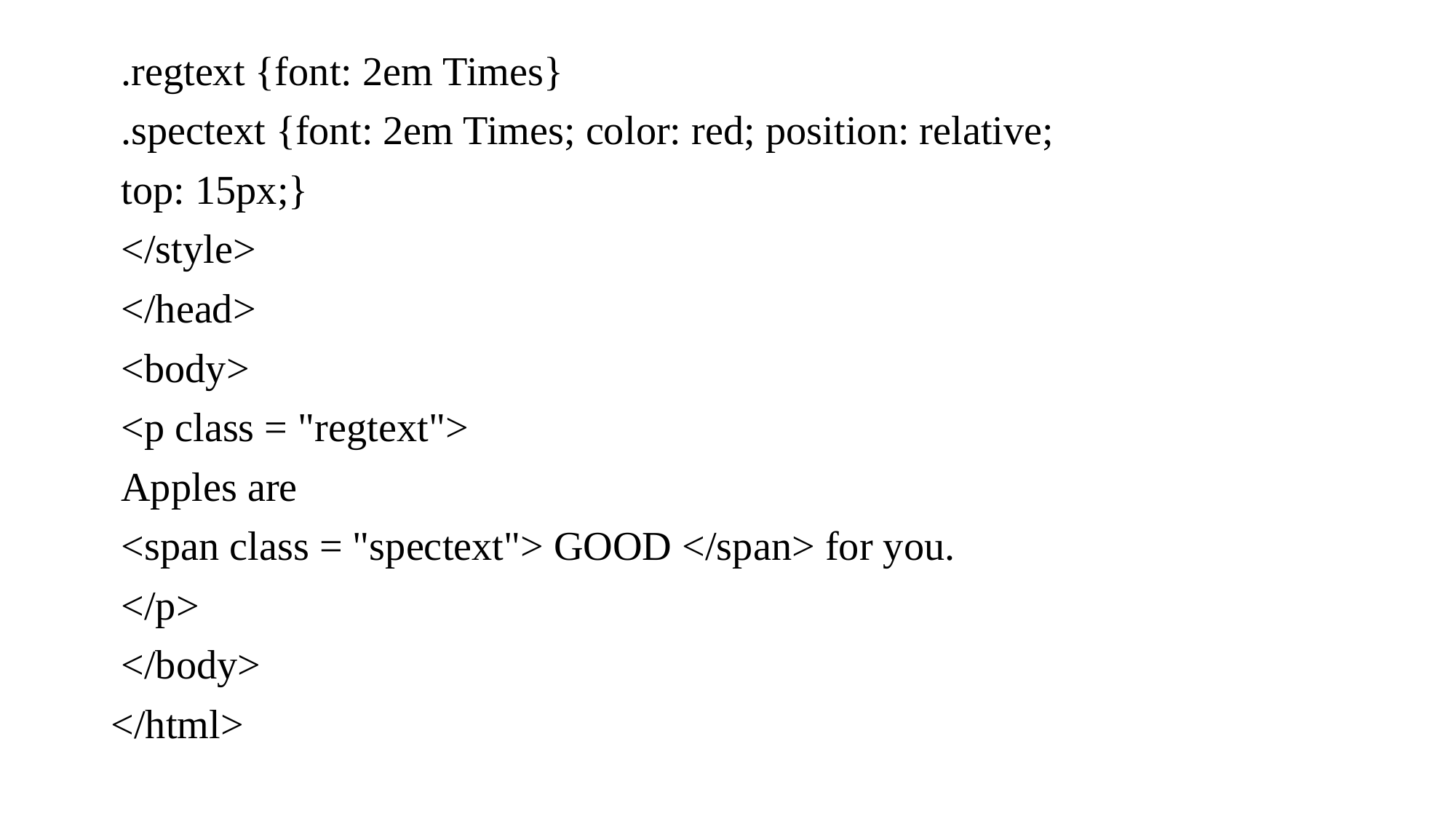

.regtext {font: 2em Times}
 .spectext {font: 2em Times; color: red; position: relative;
 top: 15px;}
 </style>
 </head>
 <body>
 <p class = "regtext">
 Apples are
 <span class = "spectext"> GOOD </span> for you.
 </p>
 </body>
</html>